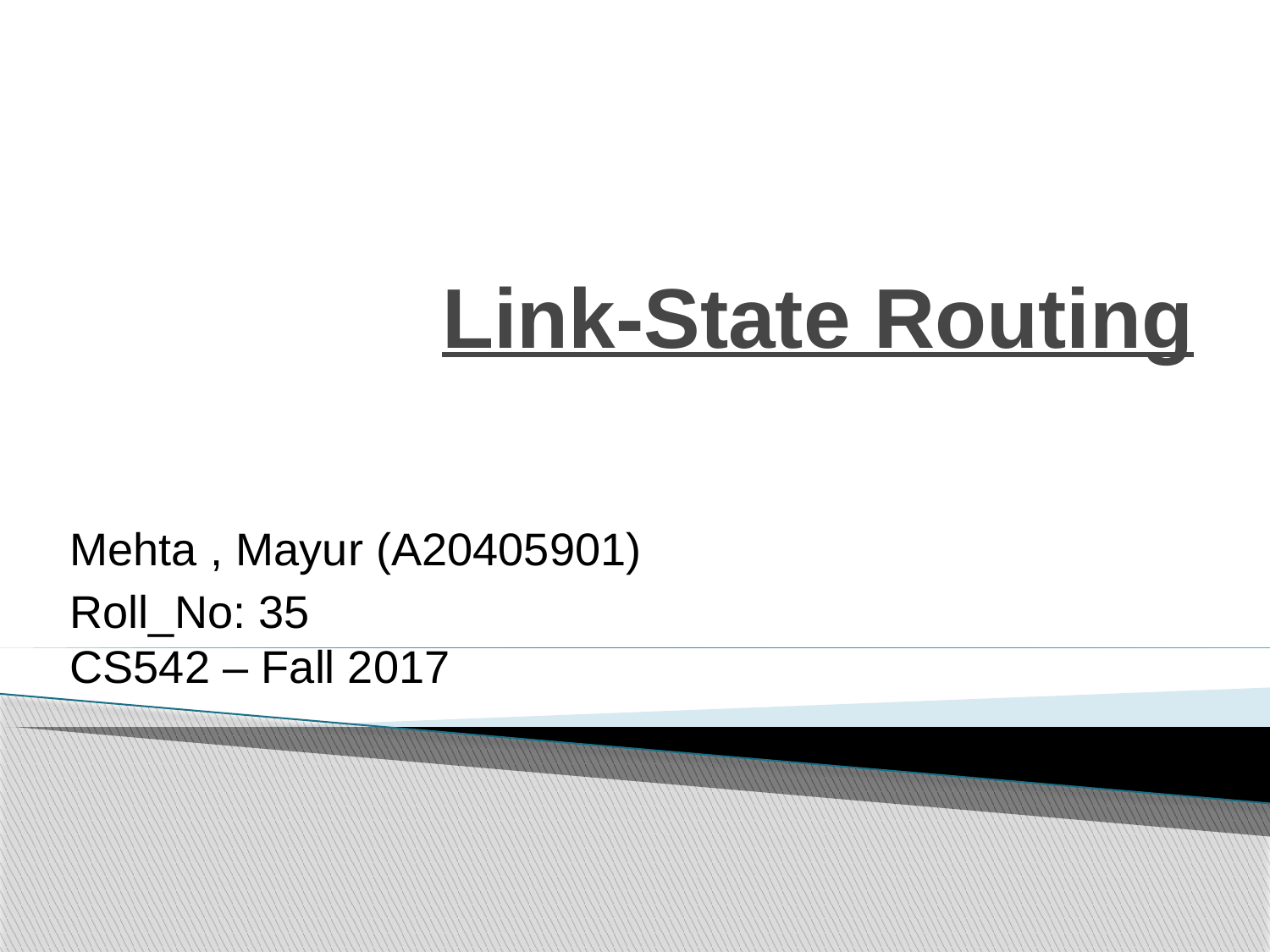

# Link-State Routing

Mehta , Mayur (A20405901)
Roll_No: 35
CS542 – Fall 2017